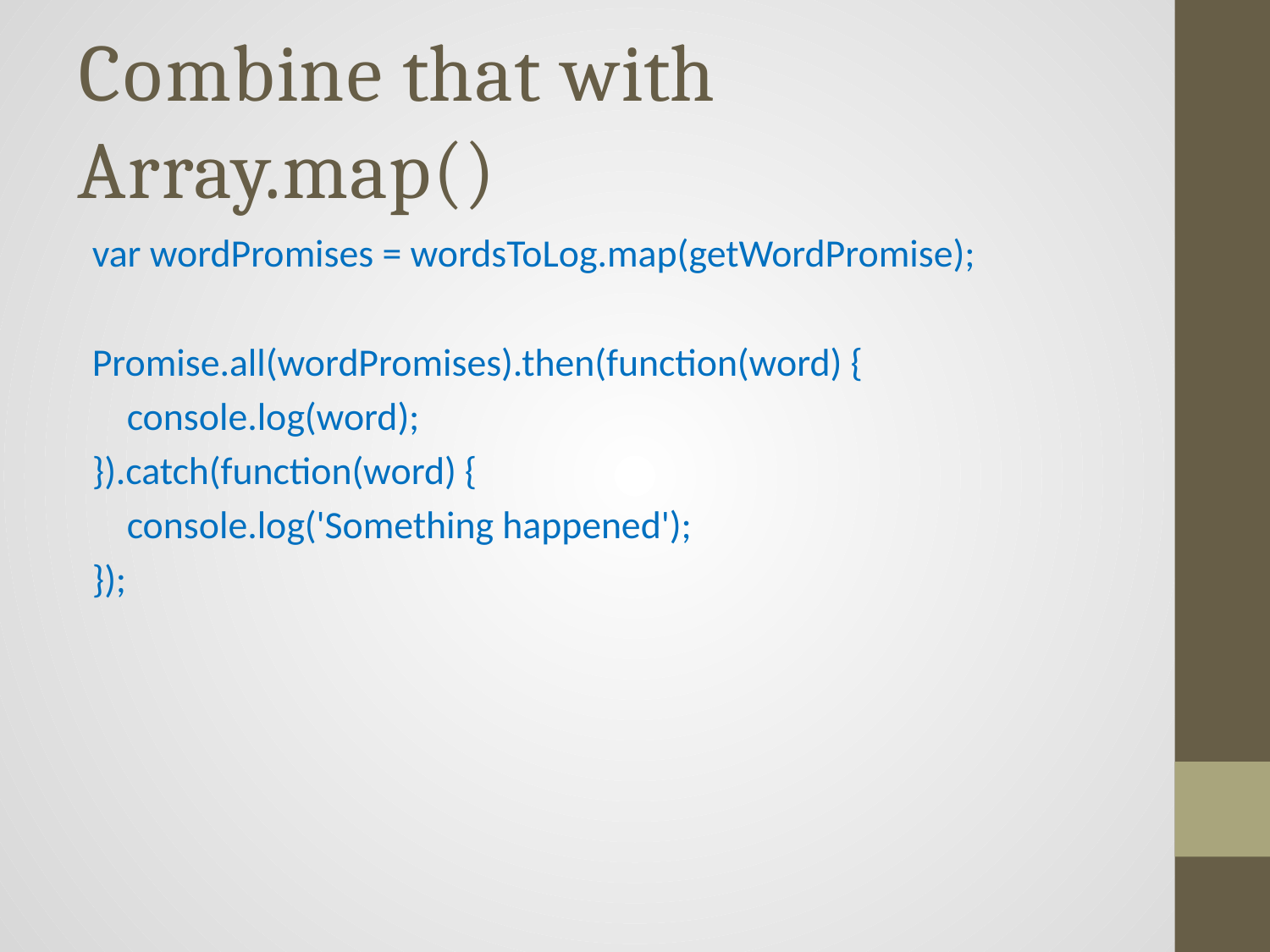

# Combine that with Array.map()
var wordPromises = wordsToLog.map(getWordPromise);

Promise.all(wordPromises).then(function(word) {
    console.log(word);
}).catch(function(word) {
    console.log('Something happened');
});